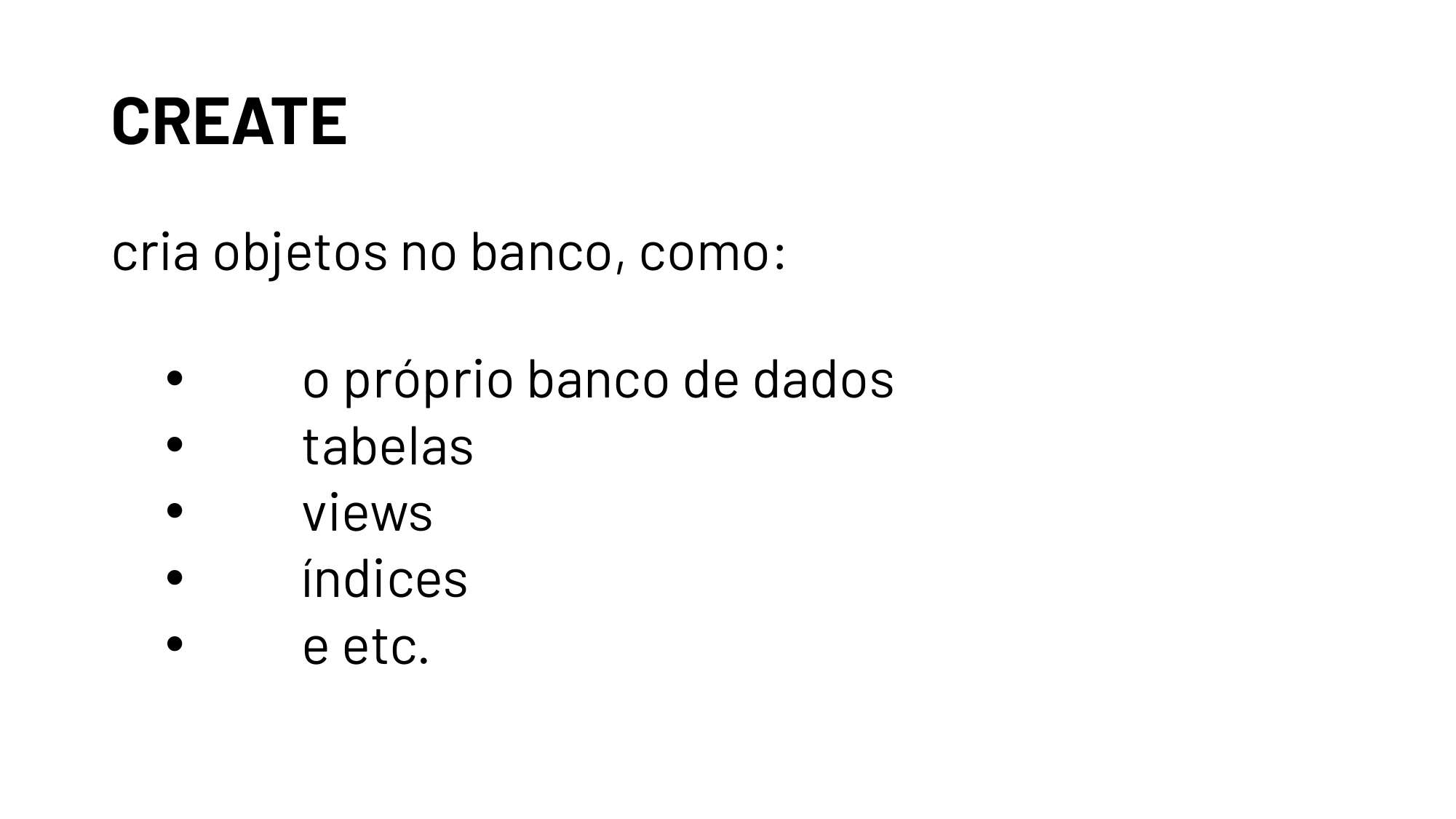

# CREATE
cria objetos no banco, como:

	o próprio banco de dados
	tabelas
	views
	índices
	e etc.